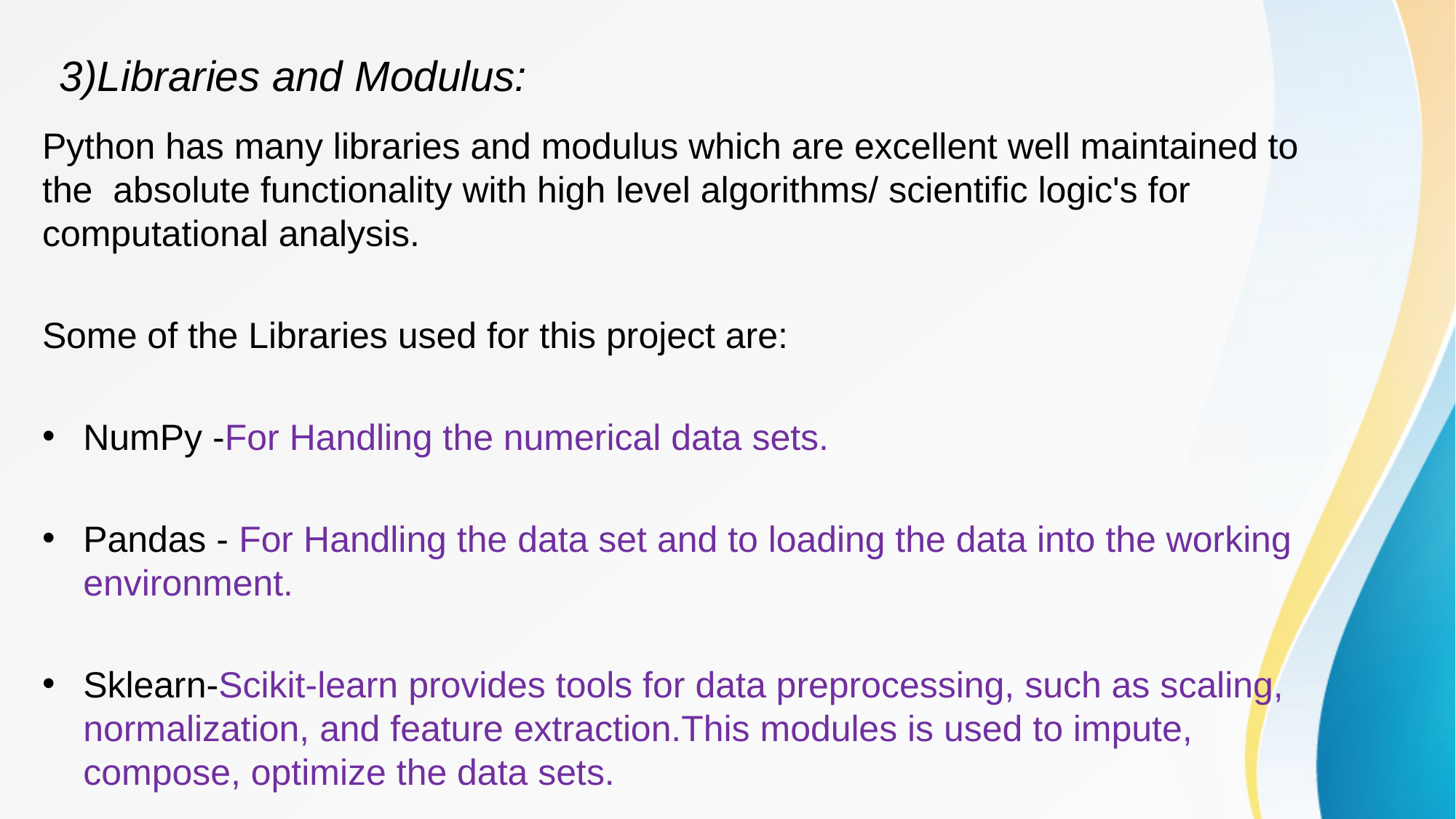

# 3)Libraries and Modulus:
Python has many libraries and modulus which are excellent well maintained to  the  absolute functionality with high level algorithms/ scientific logic's for computational analysis.

Some of the Libraries used for this project are:

NumPy -For Handling the numerical data sets.

Pandas - For Handling the data set and to loading the data into the working environment.

Sklearn-Scikit-learn provides tools for data preprocessing, such as scaling, normalization, and feature extraction.This modules is used to impute, compose, optimize the data sets.

10